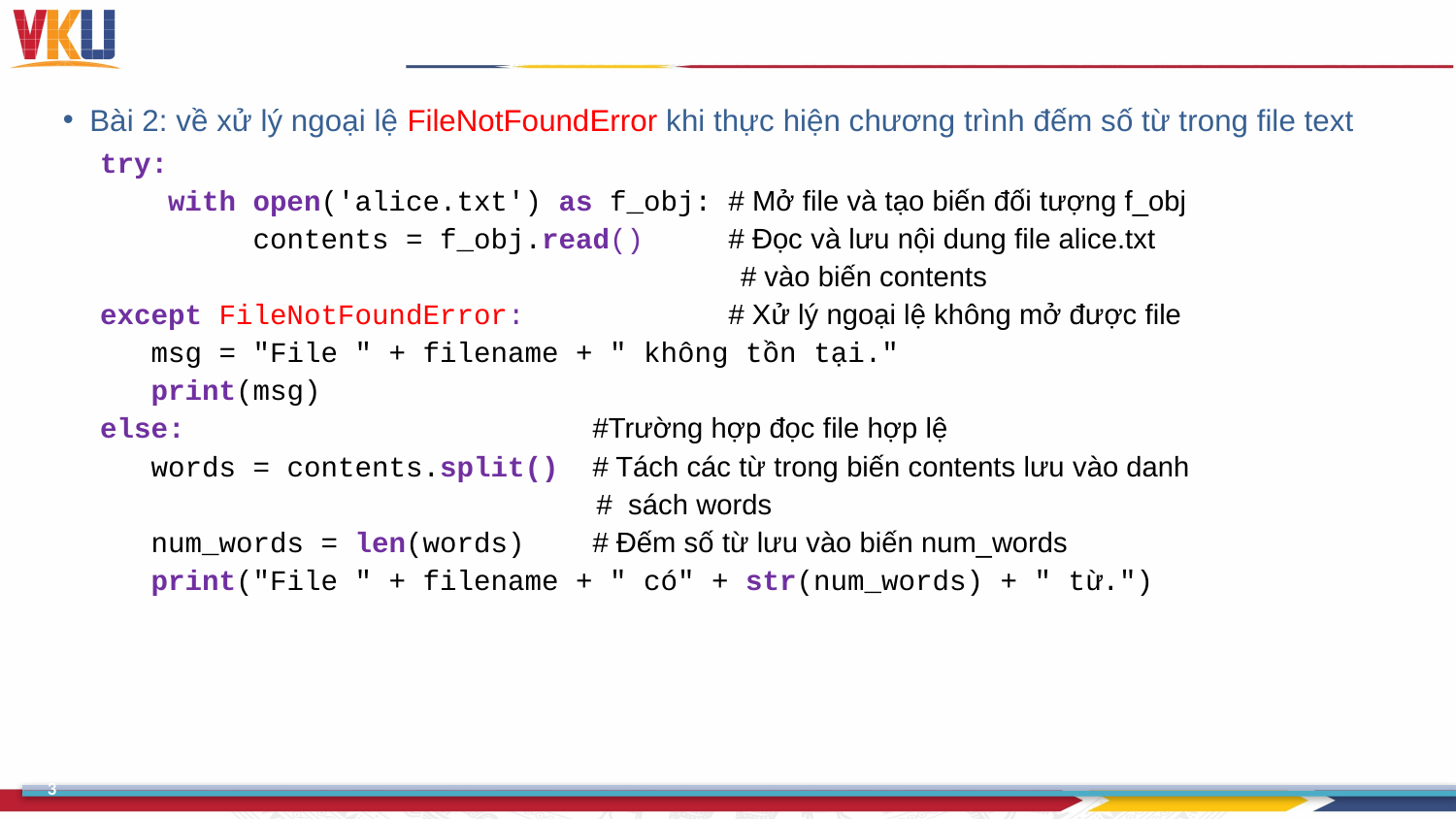

Bài 2: về xử lý ngoại lệ FileNotFoundError khi thực hiện chương trình đếm số từ trong file text
try:
    with open('alice.txt') as f_obj: # Mở file và tạo biến đối tượng f_obj
         contents = f_obj.read()     # Đọc và lưu nội dung file alice.txt
                                                                                # vào biến contents
except FileNotFoundError:            # Xử lý ngoại lệ không mở được file
   msg = "File " + filename + " không tồn tại."
   print(msg)
else:                        #Trường hợp đọc file hợp lệ
   words = contents.split()  # Tách các từ trong biến contents lưu vào danh
                                                              #  sách words
   num_words = len(words)    # Đếm số từ lưu vào biến num_words
   print("File " + filename + " có" + str(num_words) + " từ.")
3